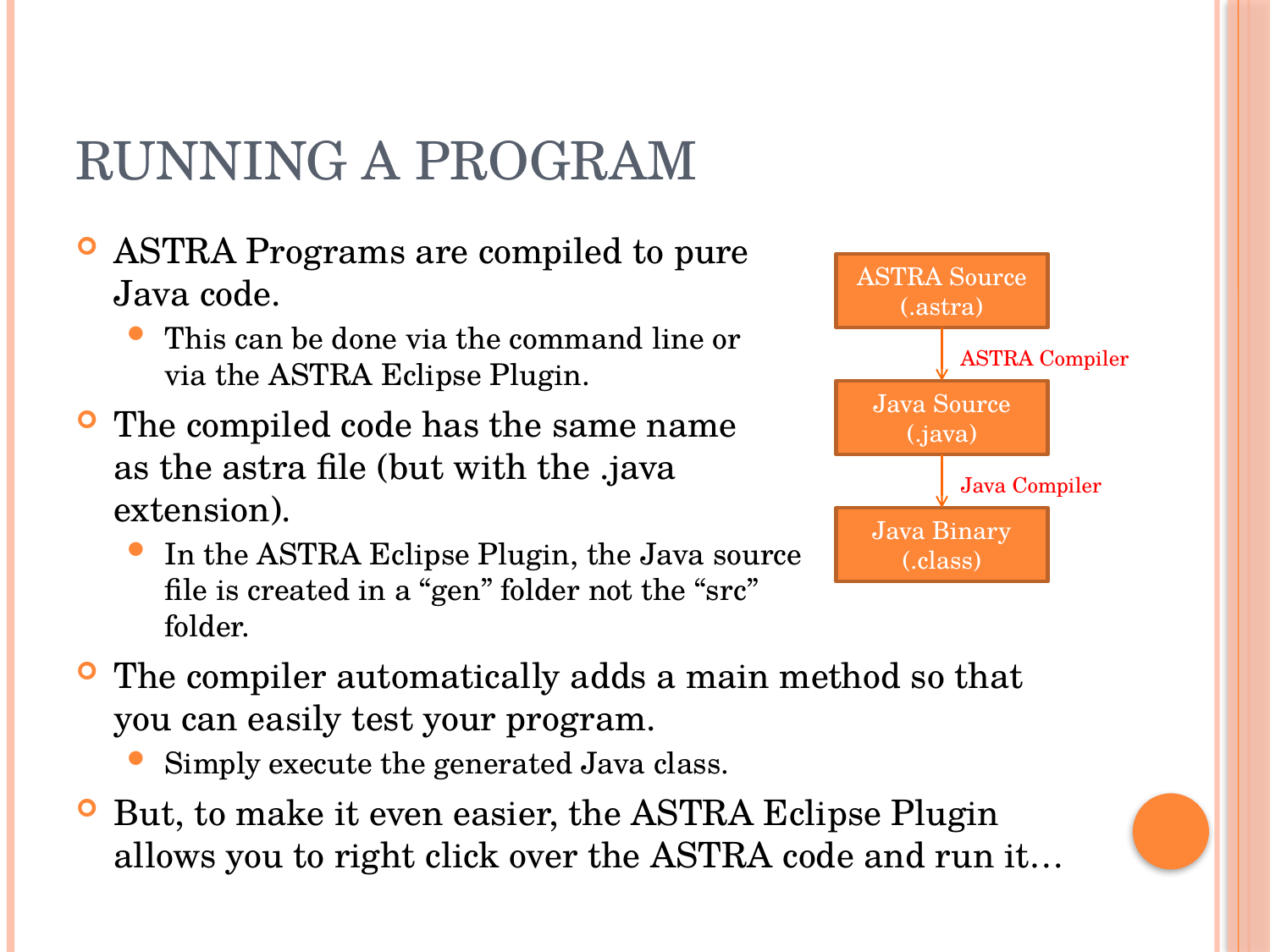

# Running a Program
ASTRA Programs are compiled to pure
Java code.
This can be done via the command line or
via the ASTRA Eclipse Plugin.
The compiled code has the same name
as the astra file (but with the .java
extension).
In the ASTRA Eclipse Plugin, the Java source
file is created in a “gen” folder not the “src”
folder.
The compiler automatically adds a main method so that you can easily test your program.
Simply execute the generated Java class.
But, to make it even easier, the ASTRA Eclipse Plugin allows you to right click over the ASTRA code and run it…
ASTRA Source (.astra)
ASTRA Compiler
Java Source (.java)
Java Compiler
Java Binary (.class)